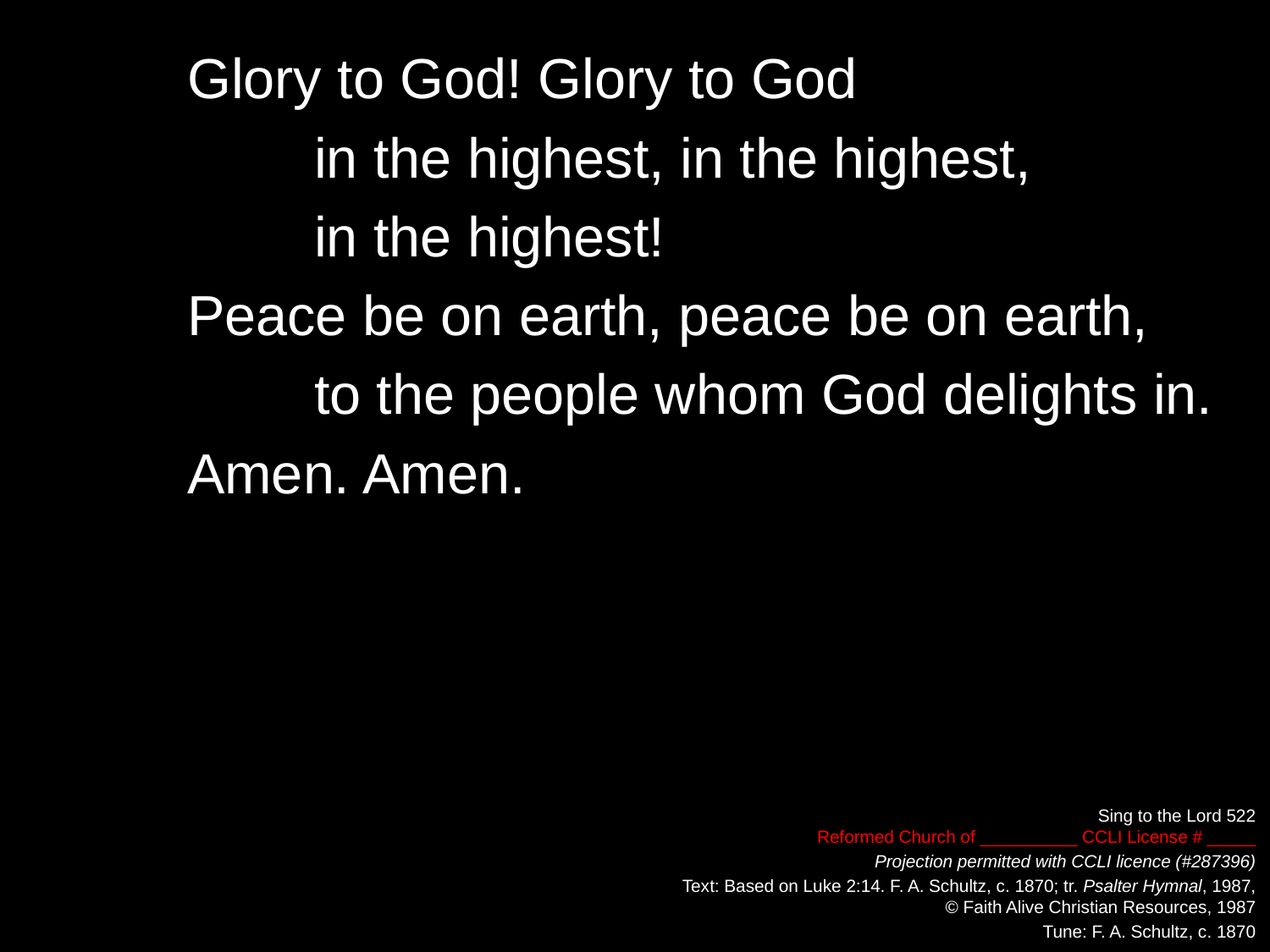

Glory to God! Glory to God
		in the highest, in the highest,
		in the highest!
	Peace be on earth, peace be on earth,
		to the people whom God delights in.
	Amen. Amen.
Sing to the Lord 522
Reformed Church of __________ CCLI License # _____
Projection permitted with CCLI licence (#287396)
Text: Based on Luke 2:14. F. A. Schultz, c. 1870; tr. Psalter Hymnal, 1987,
© Faith Alive Christian Resources, 1987
Tune: F. A. Schultz, c. 1870